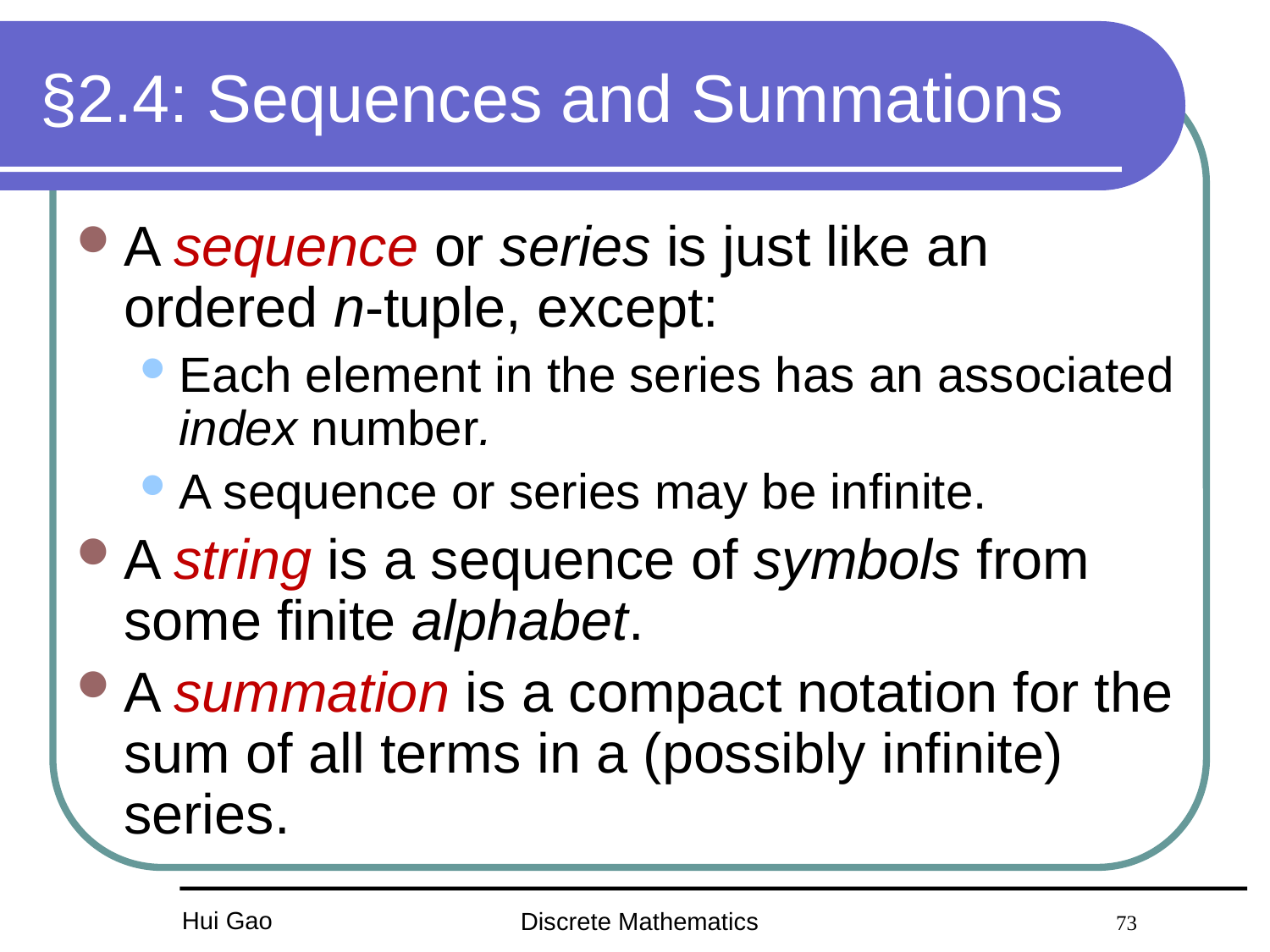

# §2.4: Sequences and Summations
A sequence or series is just like an ordered n-tuple, except:
Each element in the series has an associated index number.
A sequence or series may be infinite.
A string is a sequence of symbols from some finite alphabet.
A summation is a compact notation for the sum of all terms in a (possibly infinite) series.